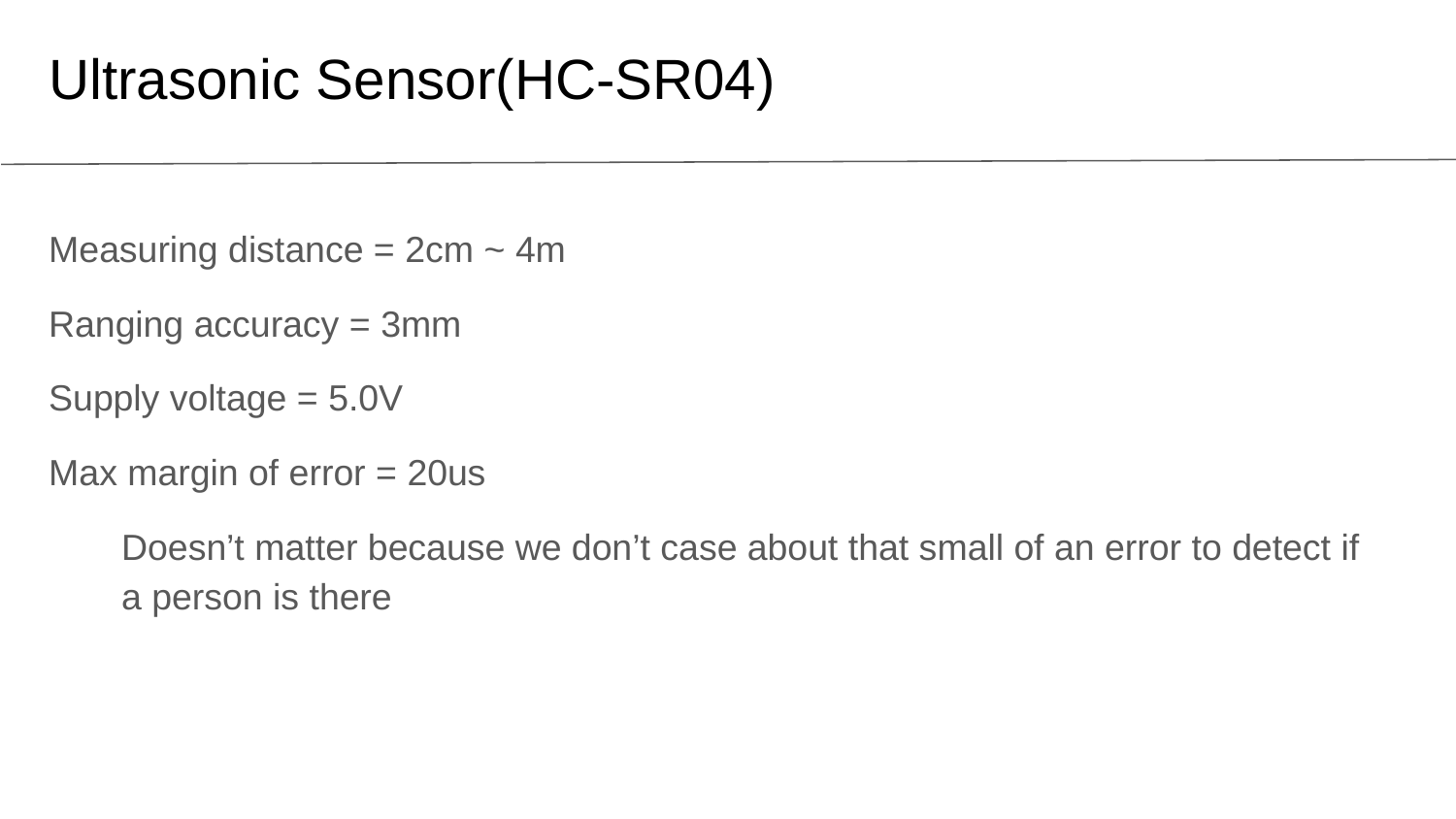

Ultrasonic Sensor(HC-SR04)
Measuring distance = 2cm ~ 4m
Ranging accuracy = 3mm
Supply voltage = 5.0V
Max margin of error = 20us
Doesn’t matter because we don’t case about that small of an error to detect if a person is there